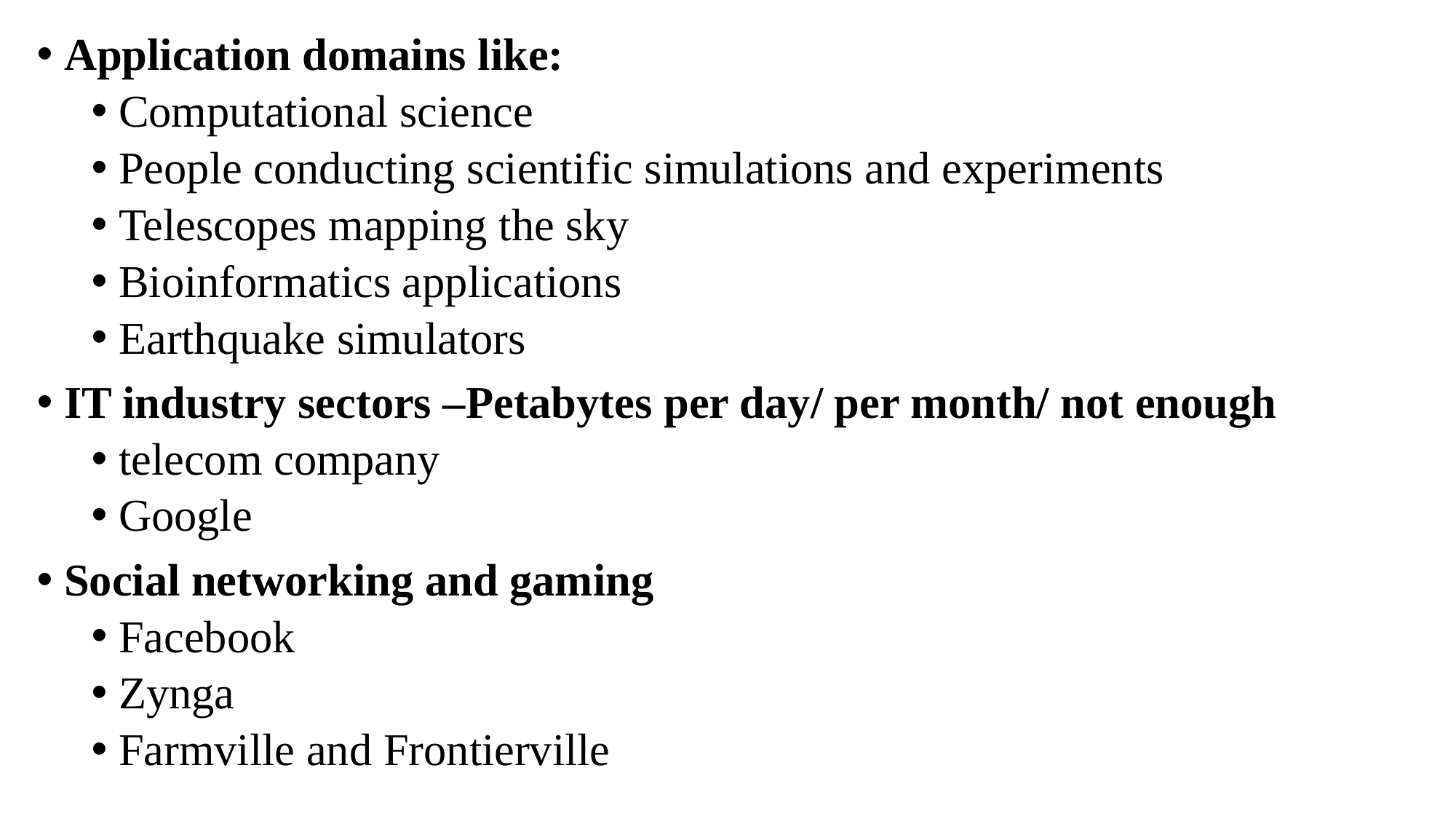

Application domains like:
Computational science
People conducting scientific simulations and experiments
Telescopes mapping the sky
Bioinformatics applications
Earthquake simulators
IT industry sectors –Petabytes per day/ per month/ not enough
telecom company
Google
Social networking and gaming
Facebook
Zynga
Farmville and Frontierville